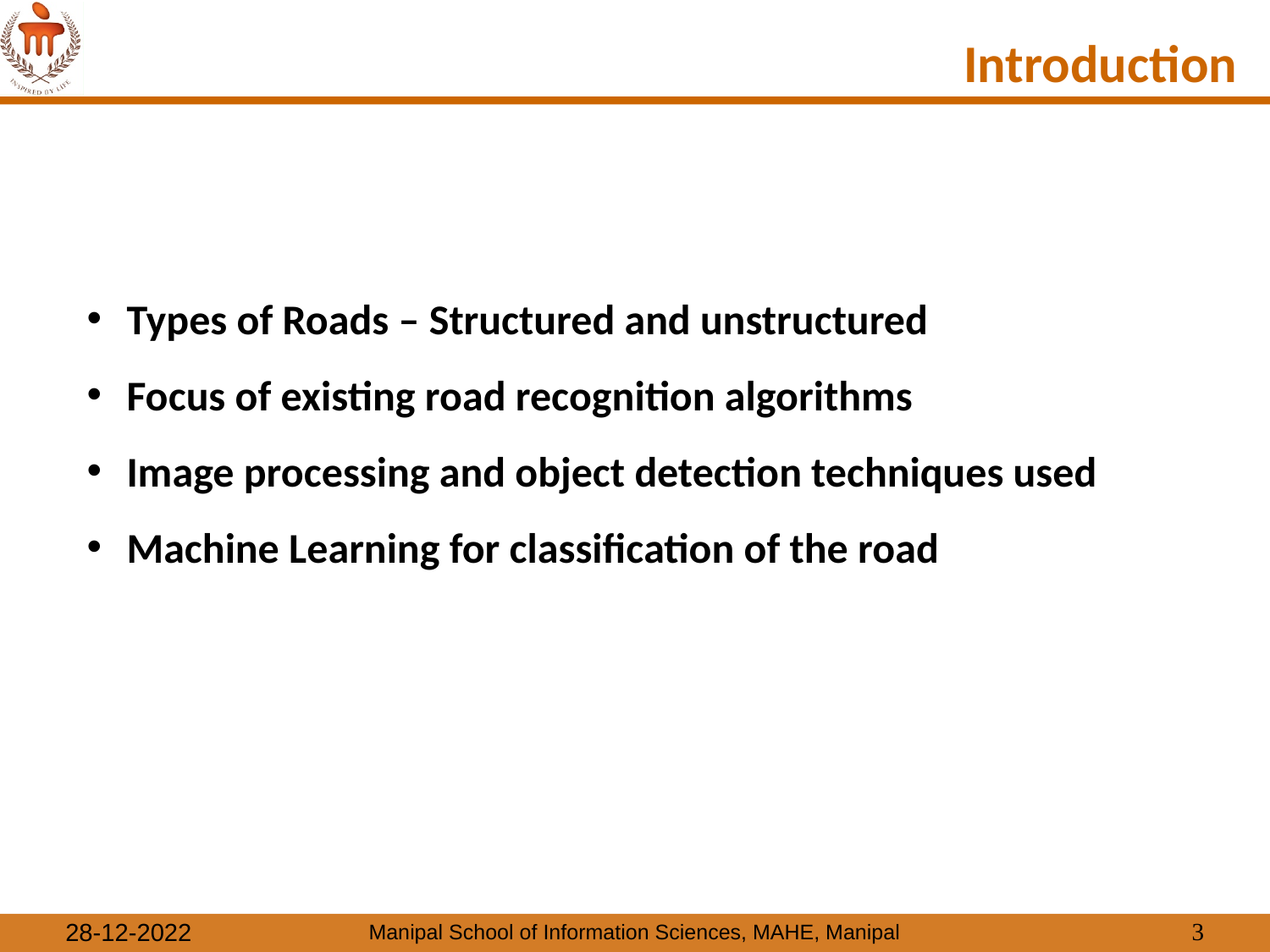

Introduction
Types of Roads – Structured and unstructured
Focus of existing road recognition algorithms
Image processing and object detection techniques used
Machine Learning for classification of the road

3
28-12-2022